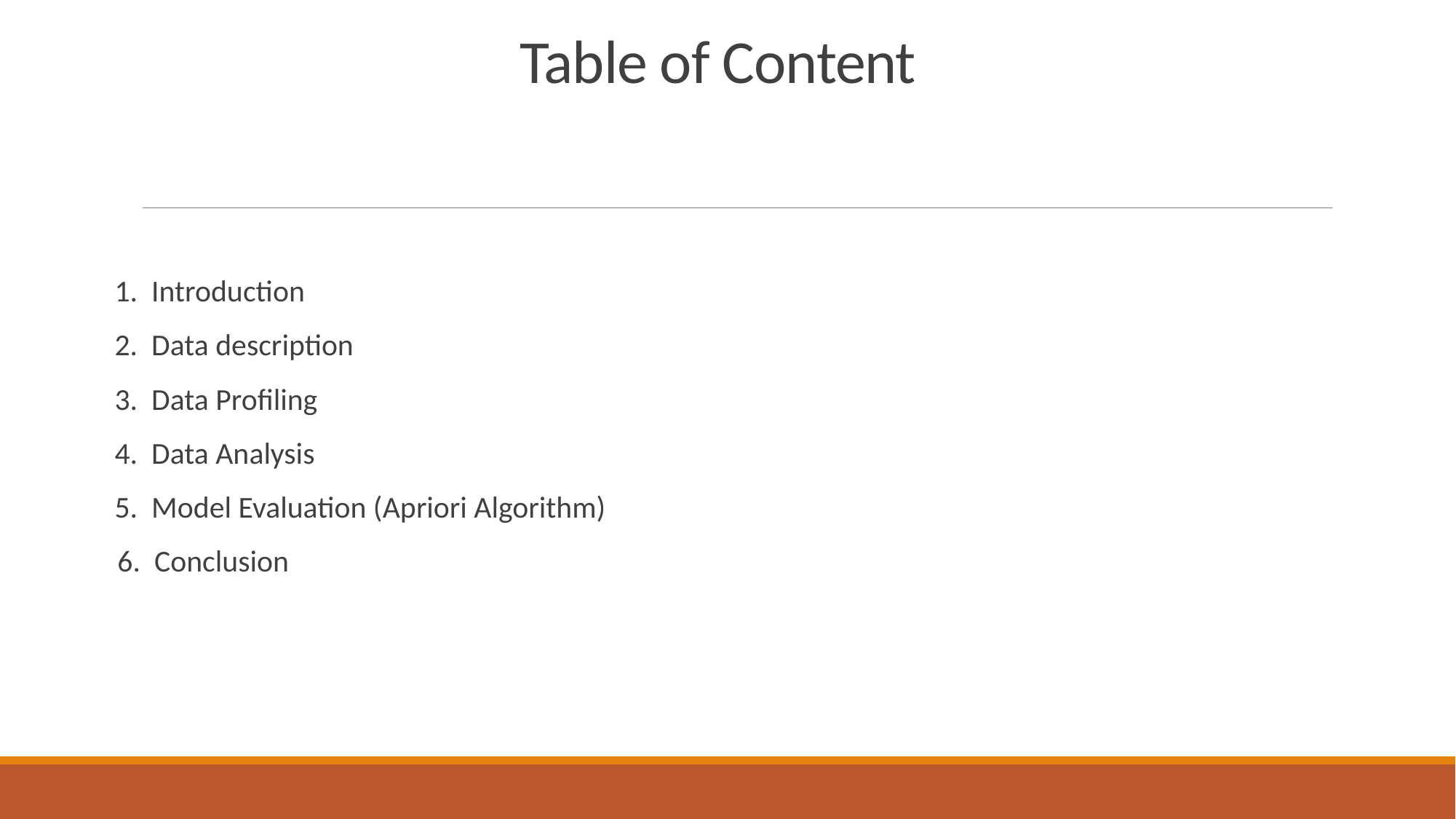

# Table of Content

 1.  Introduction
 2.  Data description
 3.  Data Profiling
 4.  Data Analysis
 5.  Model Evaluation (Apriori Algorithm)
   6.  Conclusion